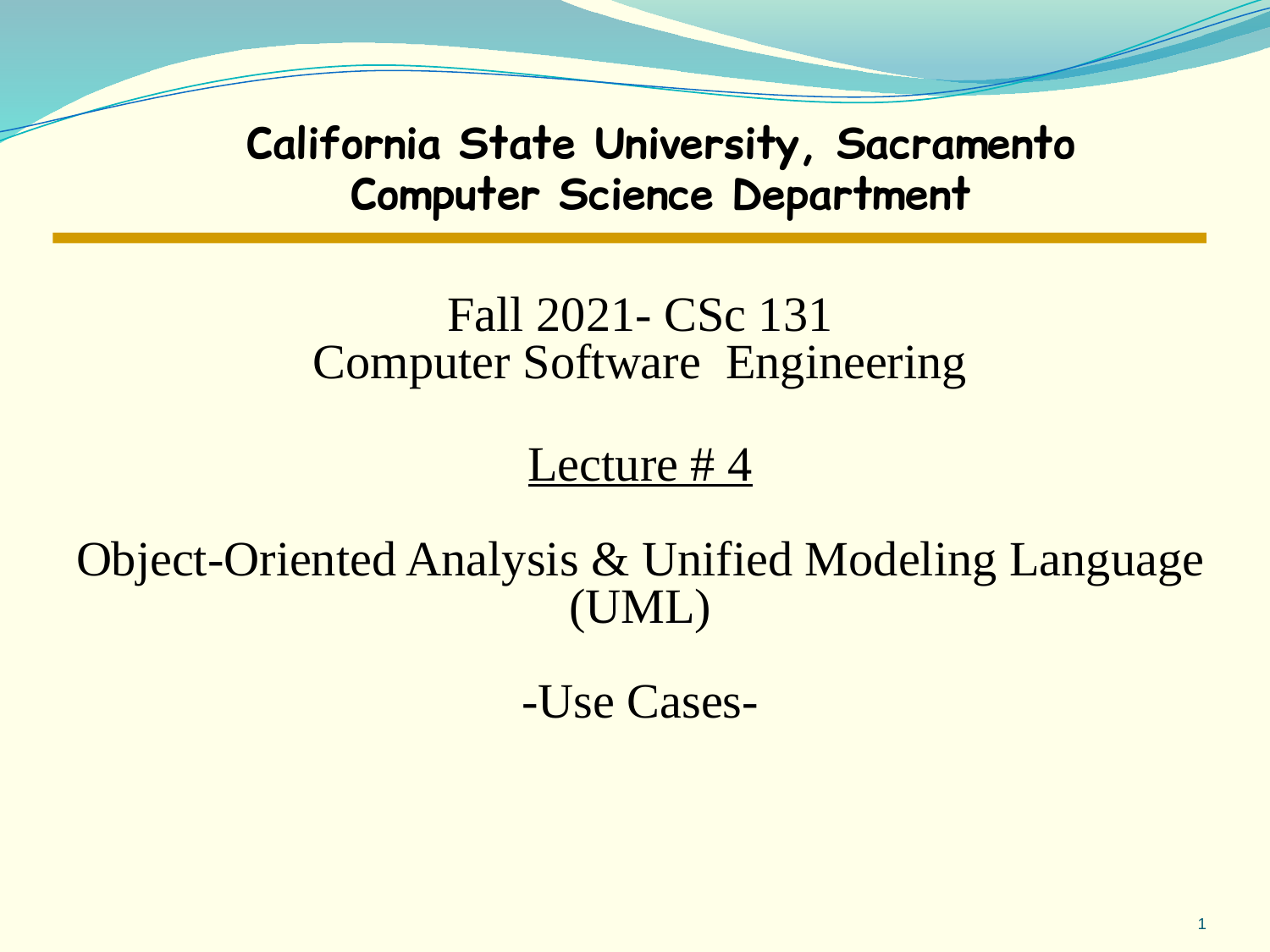

California State University, Sacramento
Computer Science Department

Fall 2021- CSc 131
Computer Software  Engineering

Lecture # 4

Object-Oriented Analysis & Unified Modeling Language (UML)

-Use Cases-

1